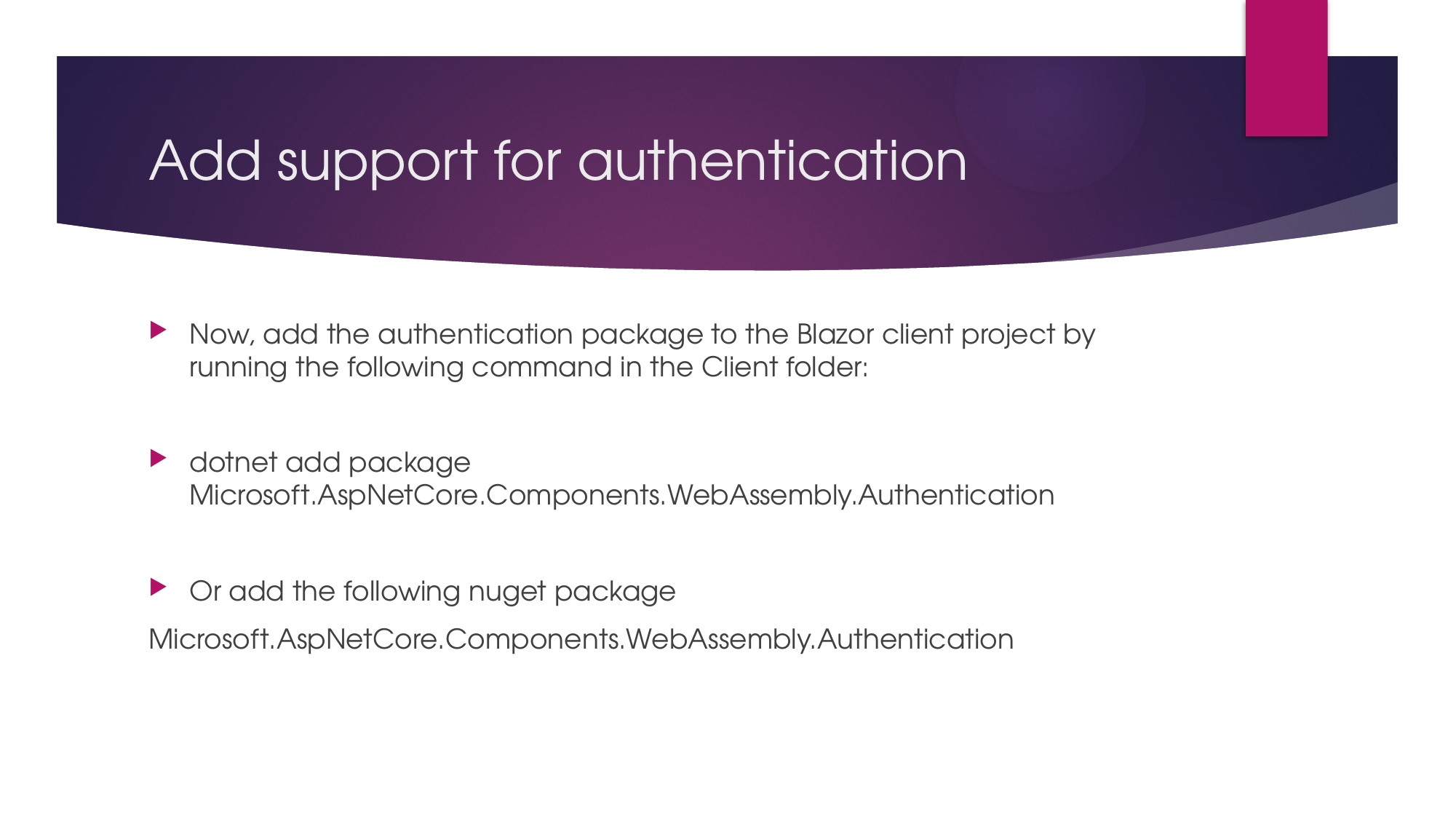

# Add support for authentication
Now, add the authentication package to the Blazor client project by running the following command in the Client folder:

dotnet add package Microsoft.AspNetCore.Components.WebAssembly.Authentication

Or add the following nuget package
Microsoft.AspNetCore.Components.WebAssembly.Authentication